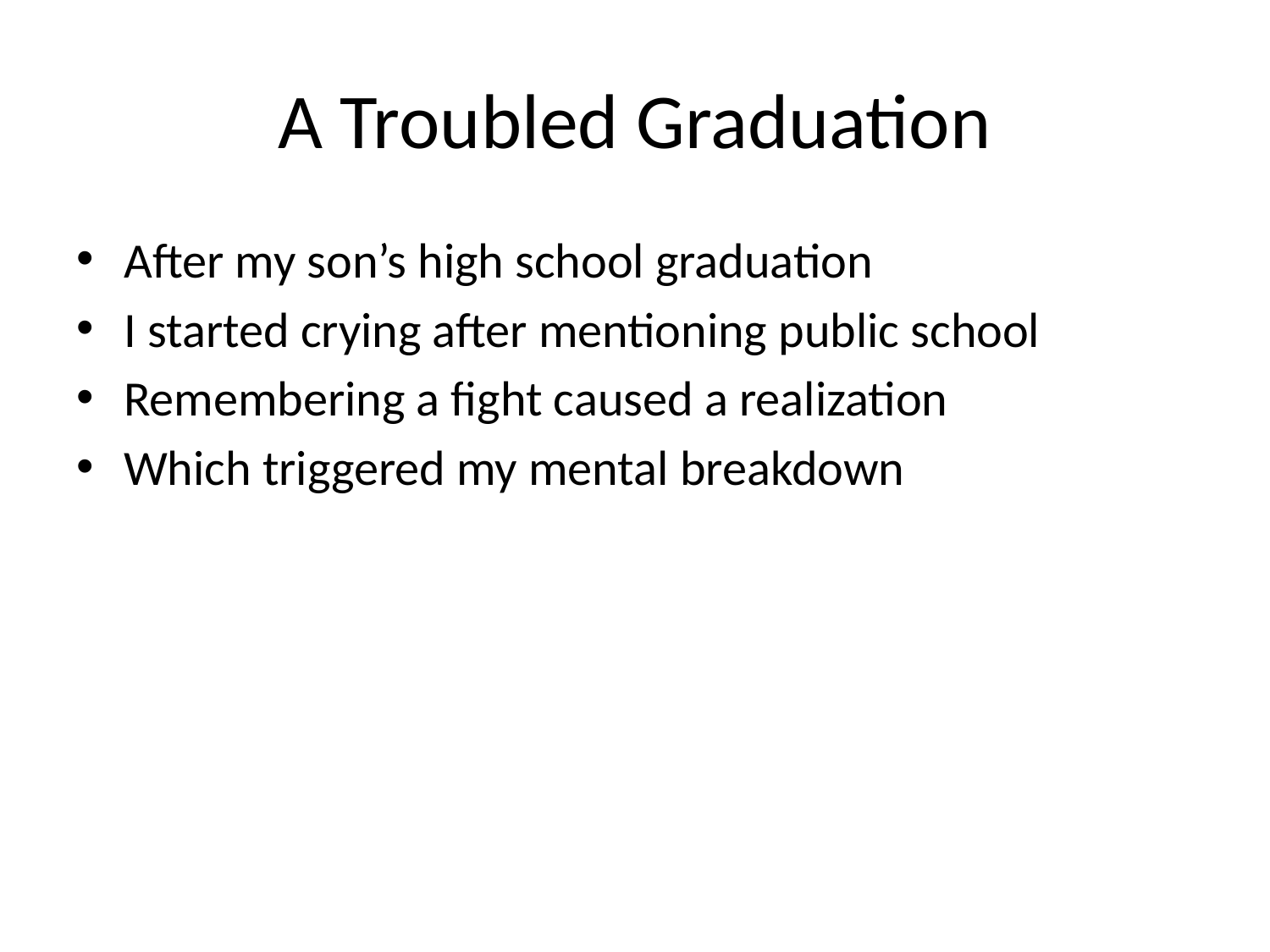

# A Troubled Graduation
After my son’s high school graduation
I started crying after mentioning public school
Remembering a fight caused a realization
Which triggered my mental breakdown